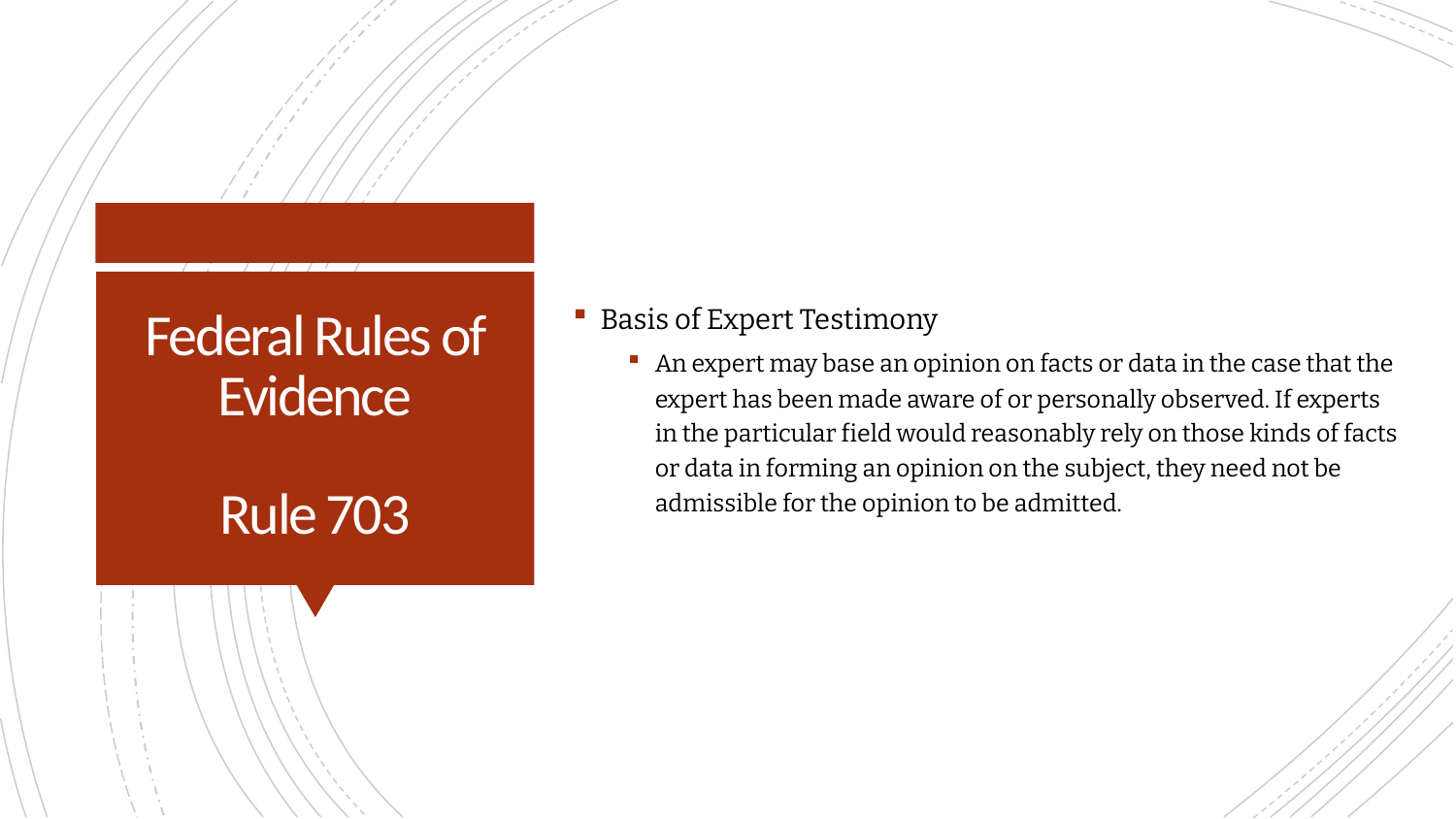

Basis of Expert Testimony
An expert may base an opinion on facts or data in the case that the expert has been made aware of or personally observed. If experts in the particular field would reasonably rely on those kinds of facts or data in forming an opinion on the subject, they need not be admissible for the opinion to be admitted.
# Federal Rules of Evidence Rule 703